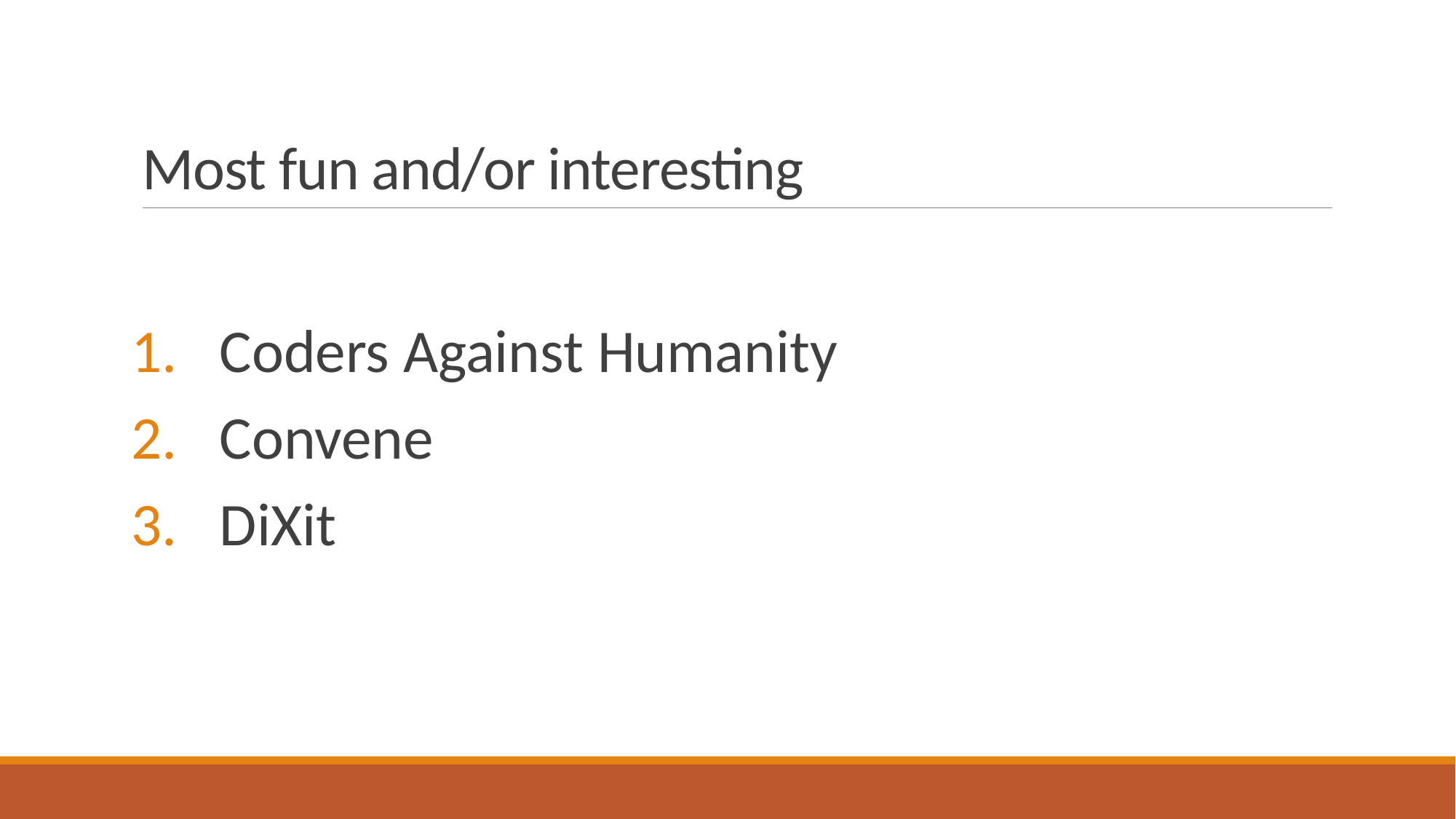

# Most fun and/or interesting

Coders Against Humanity
Convene
DiXit